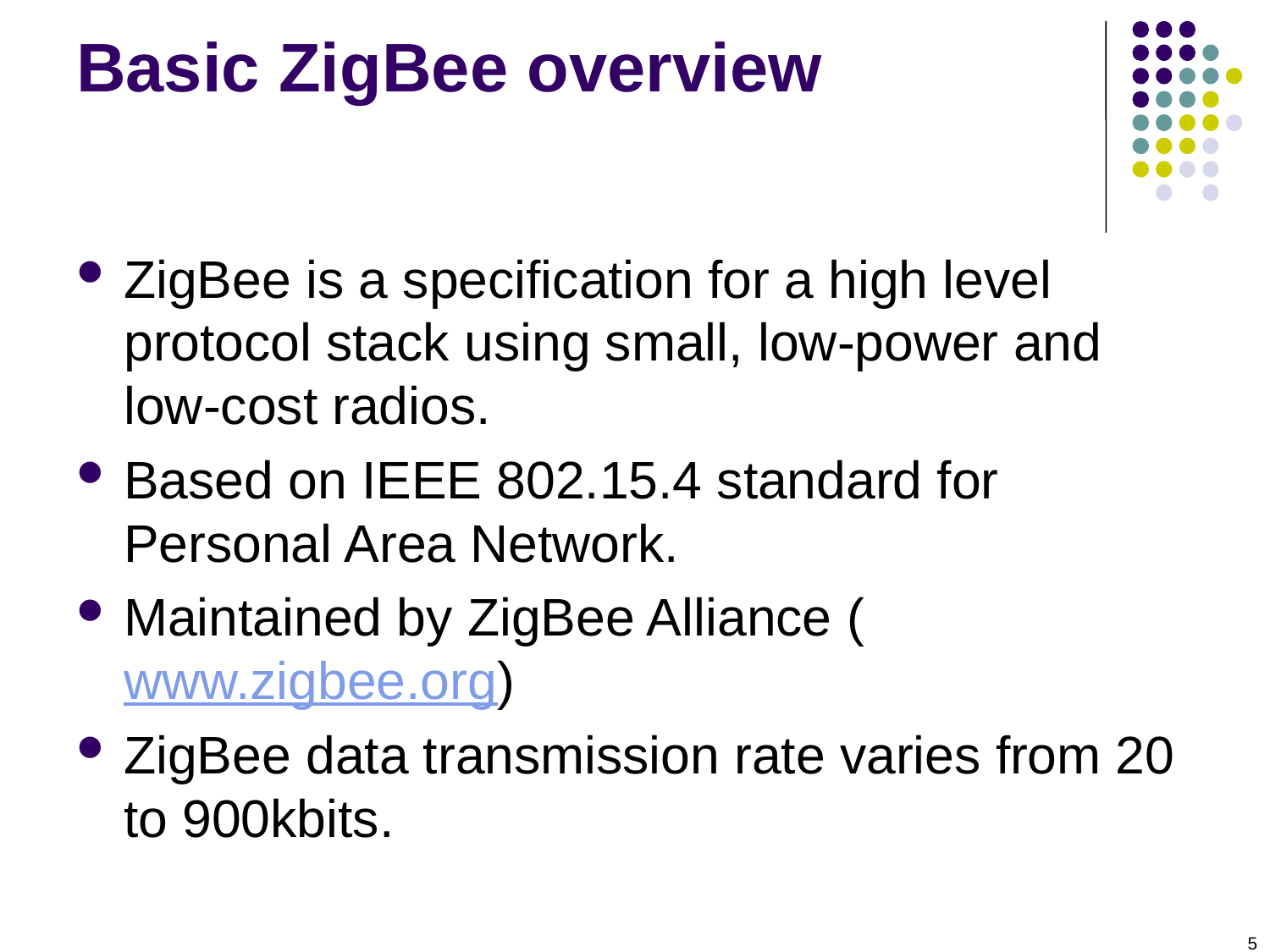

# Basic ZigBee overview
ZigBee is a specification for a high level protocol stack using small, low-power and low-cost radios.
Based on IEEE 802.15.4 standard for Personal Area Network.
Maintained by ZigBee Alliance (www.zigbee.org)
ZigBee data transmission rate varies from 20 to 900kbits.
5